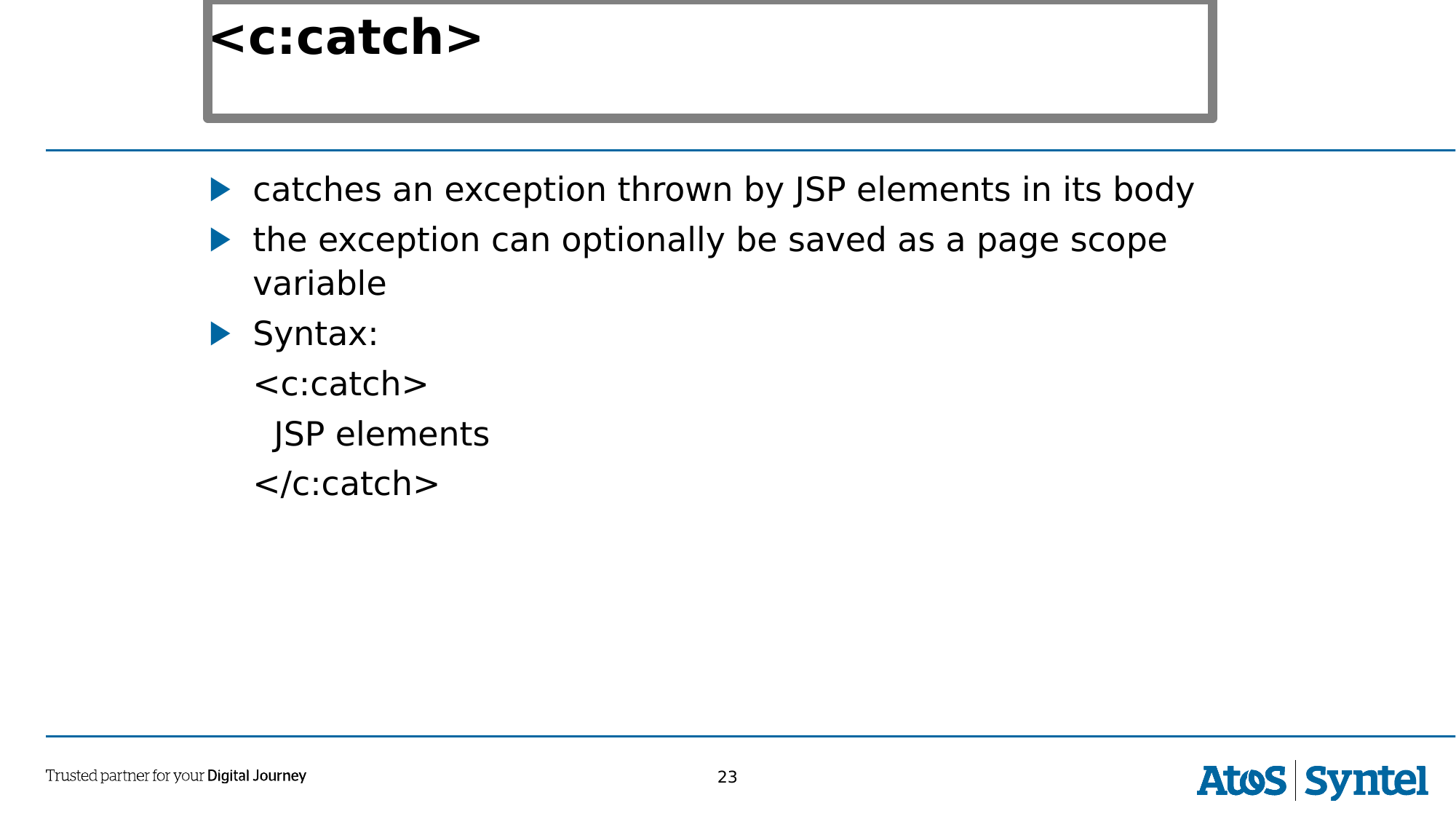

# <c:catch>
catches an exception thrown by JSP elements in its body
the exception can optionally be saved as a page scope variable
Syntax:
<c:catch>
  JSP elements
</c:catch>